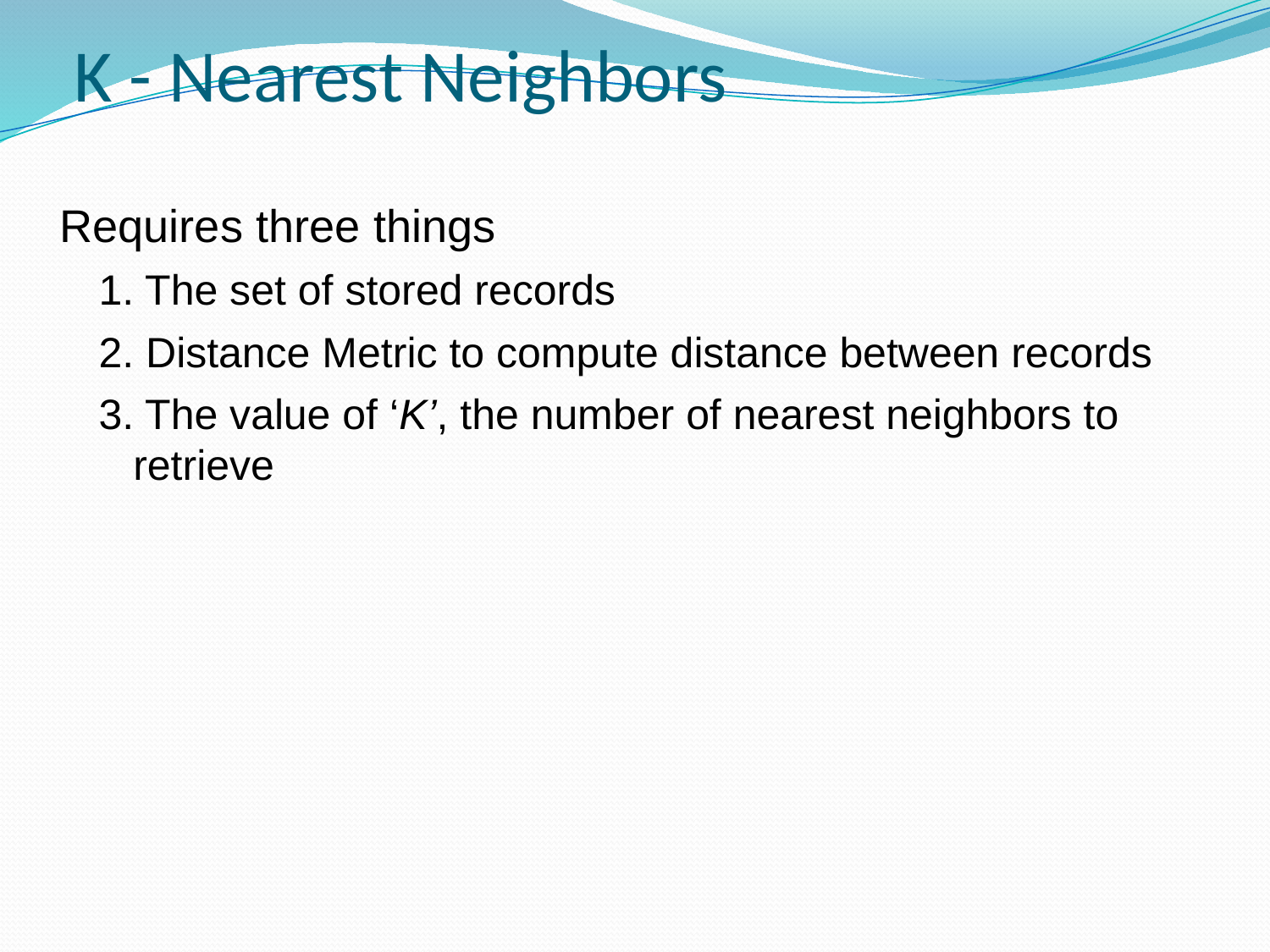

# K - Nearest Neighbors
Requires three things
1. The set of stored records
2. Distance Metric to compute distance between records
3. The value of ‘K’, the number of nearest neighbors to retrieve